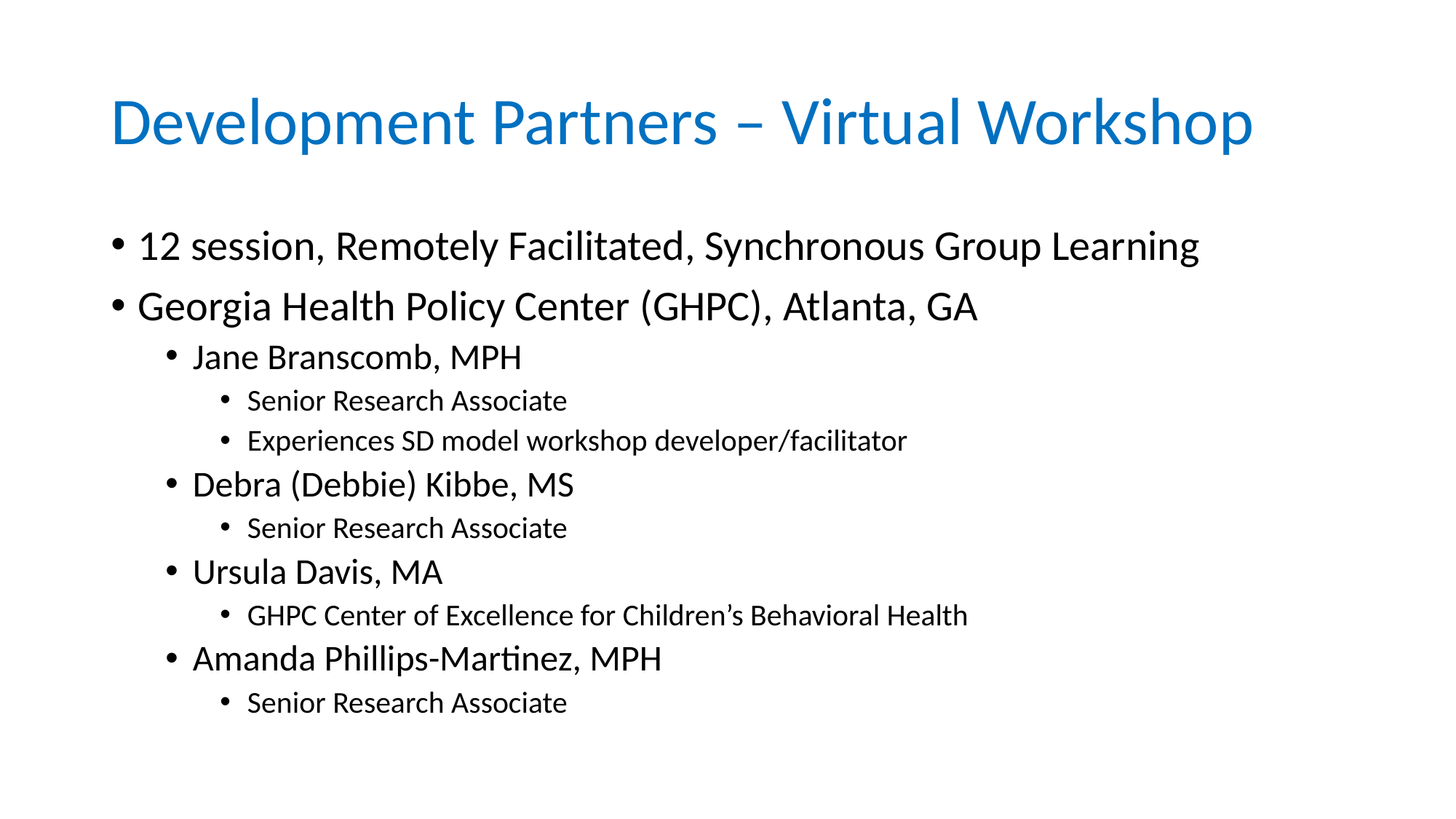

# Development Partners – Virtual Workshop
12 session, Remotely Facilitated, Synchronous Group Learning
Georgia Health Policy Center (GHPC), Atlanta, GA
Jane Branscomb, MPH
Senior Research Associate
Experiences SD model workshop developer/facilitator
Debra (Debbie) Kibbe, MS
Senior Research Associate
Ursula Davis, MA
GHPC Center of Excellence for Children’s Behavioral Health
Amanda Phillips-Martinez, MPH
Senior Research Associate